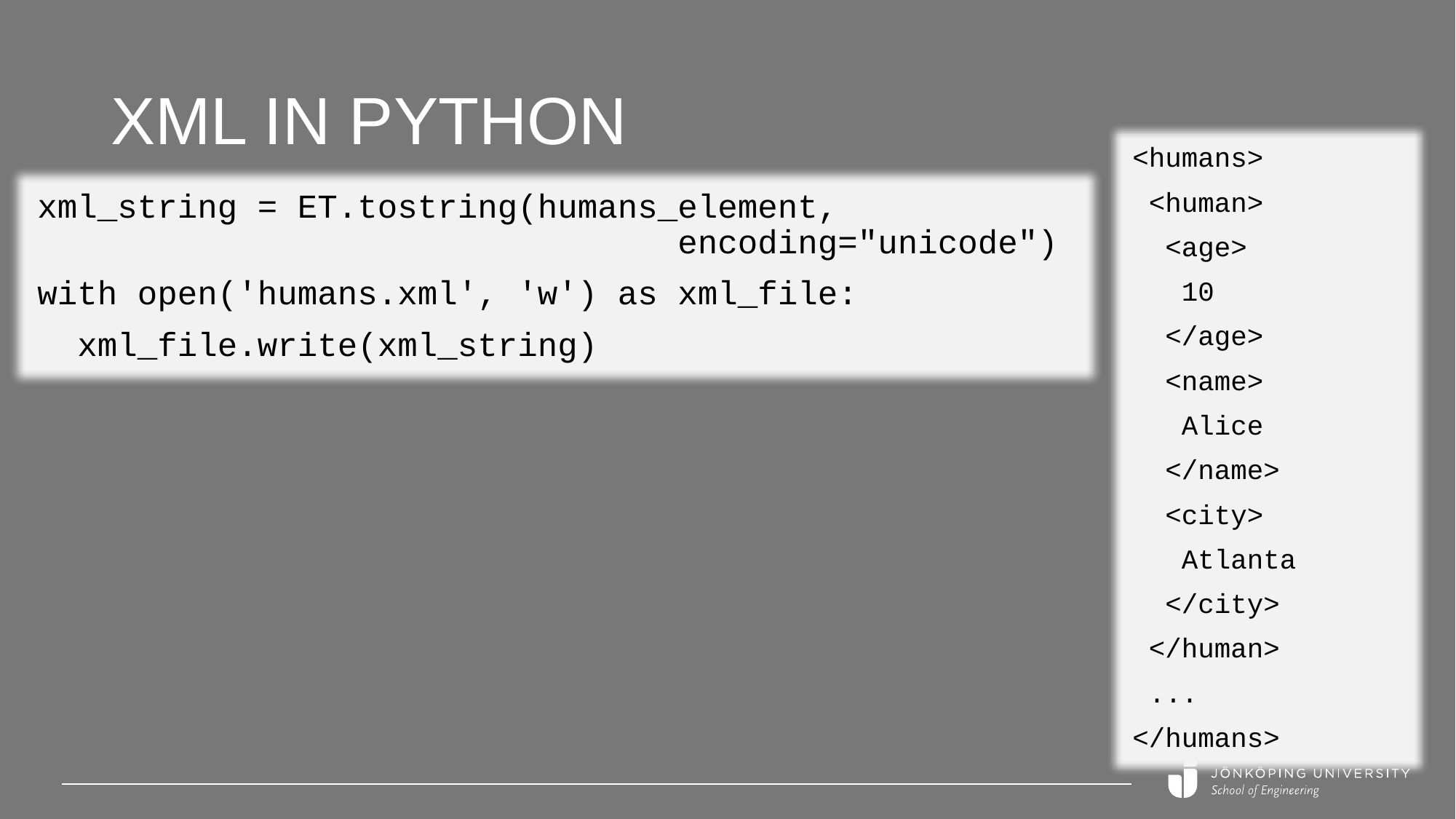

# XML in Python
<humans>
 <human>
  <age>
   10
  </age>
  <name>
   Alice
  </name>
  <city>
   Atlanta
  </city>
 </human>
 ...
</humans>
xml_string = ET.tostring(humans_element,
                                encoding="unicode")
with open('humans.xml', 'w') as xml_file:
  xml_file.write(xml_string)